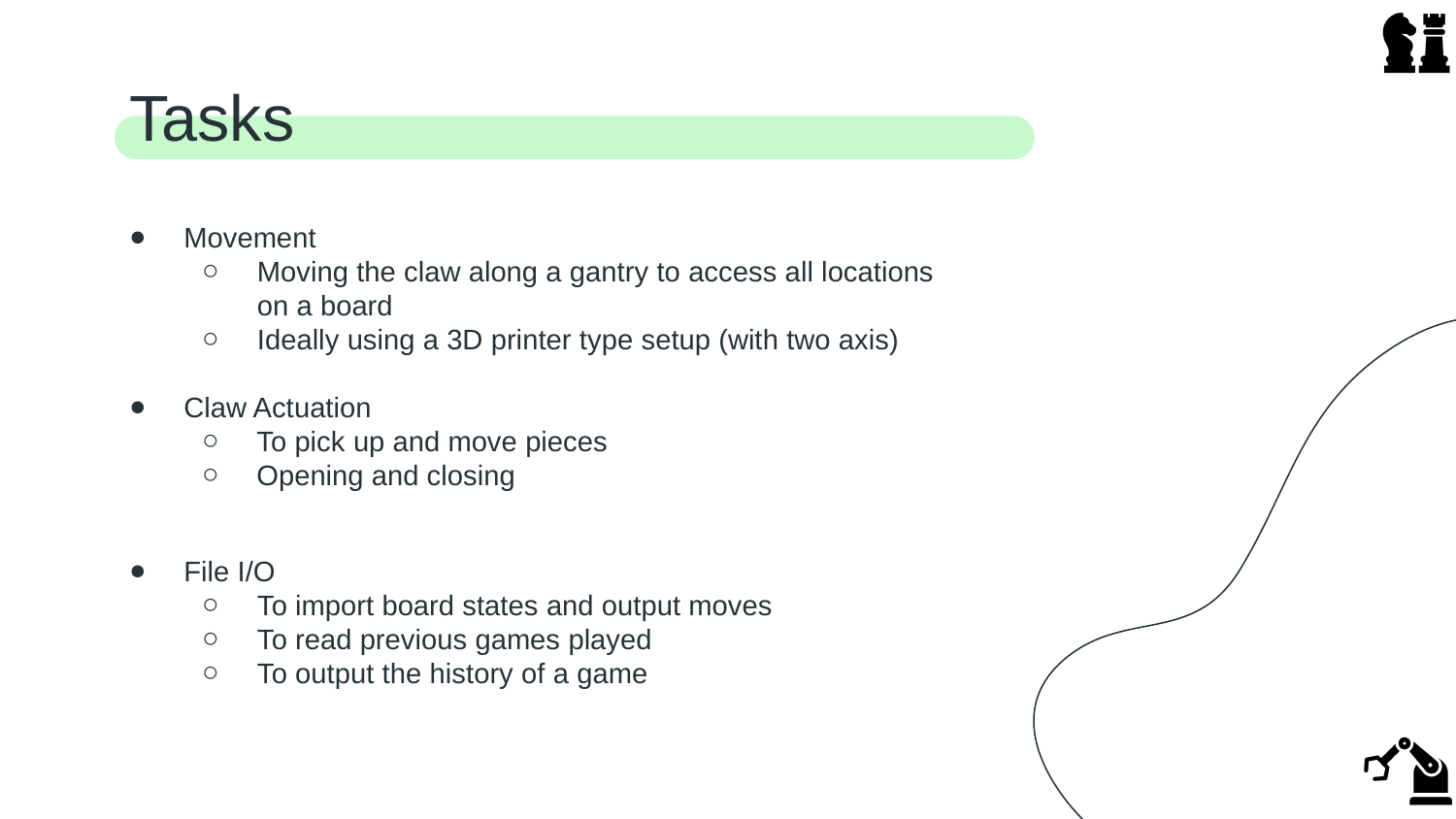

# Tasks
Movement
Moving the claw along a gantry to access all locations on a board
Ideally using a 3D printer type setup (with two axis)

Claw Actuation
To pick up and move pieces
Opening and closing

File I/O
To import board states and output moves
To read previous games played
To output the history of a game